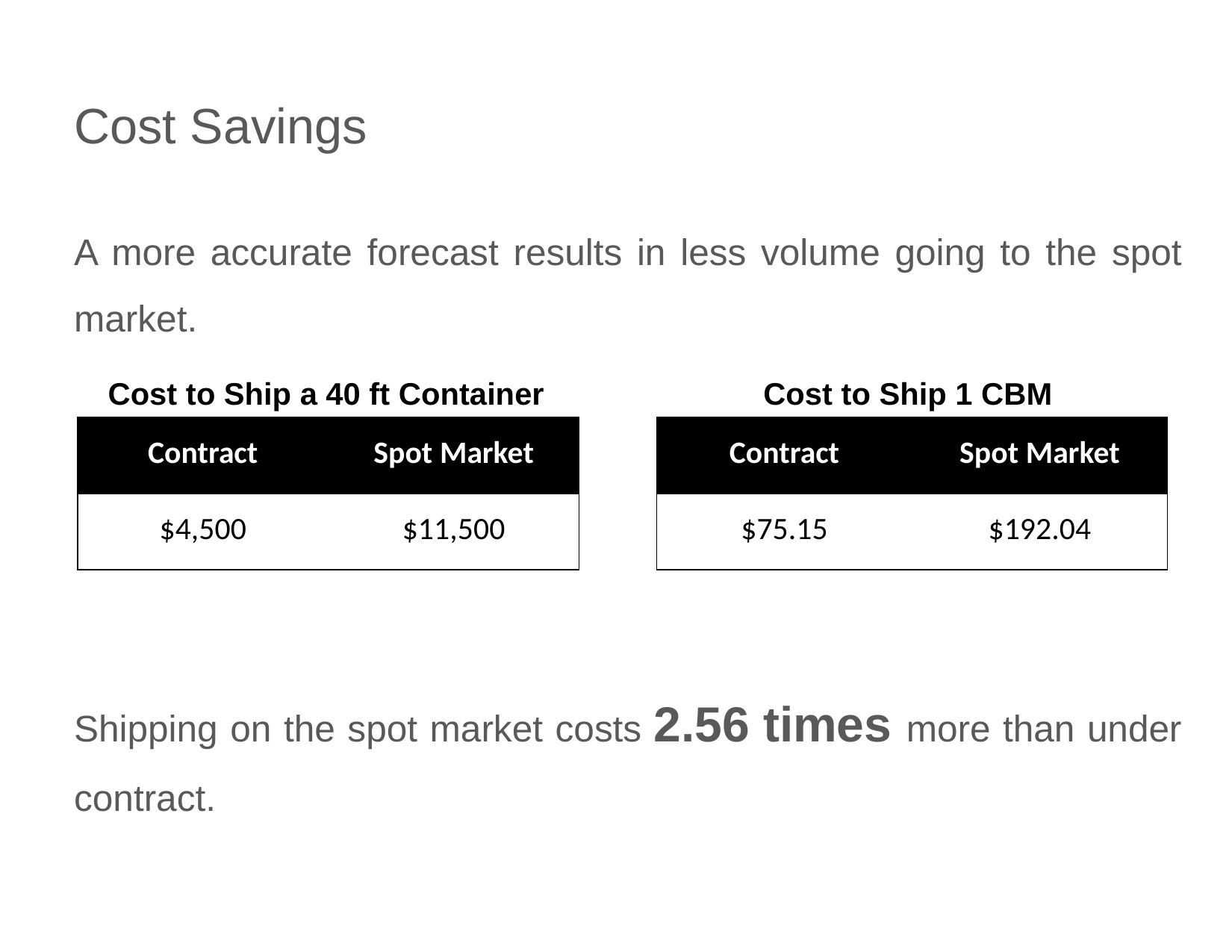

# Cost Savings
A more accurate forecast results in less volume going to the spot market.

Shipping on the spot market costs 2.56 times more than under contract.

Cost to Ship a 40 ft Container
Cost to Ship 1 CBM
| Contract | Spot Market |
| --- | --- |
| $4,500 | $11,500 |
| Contract | Spot Market |
| --- | --- |
| $75.15 | $192.04 |